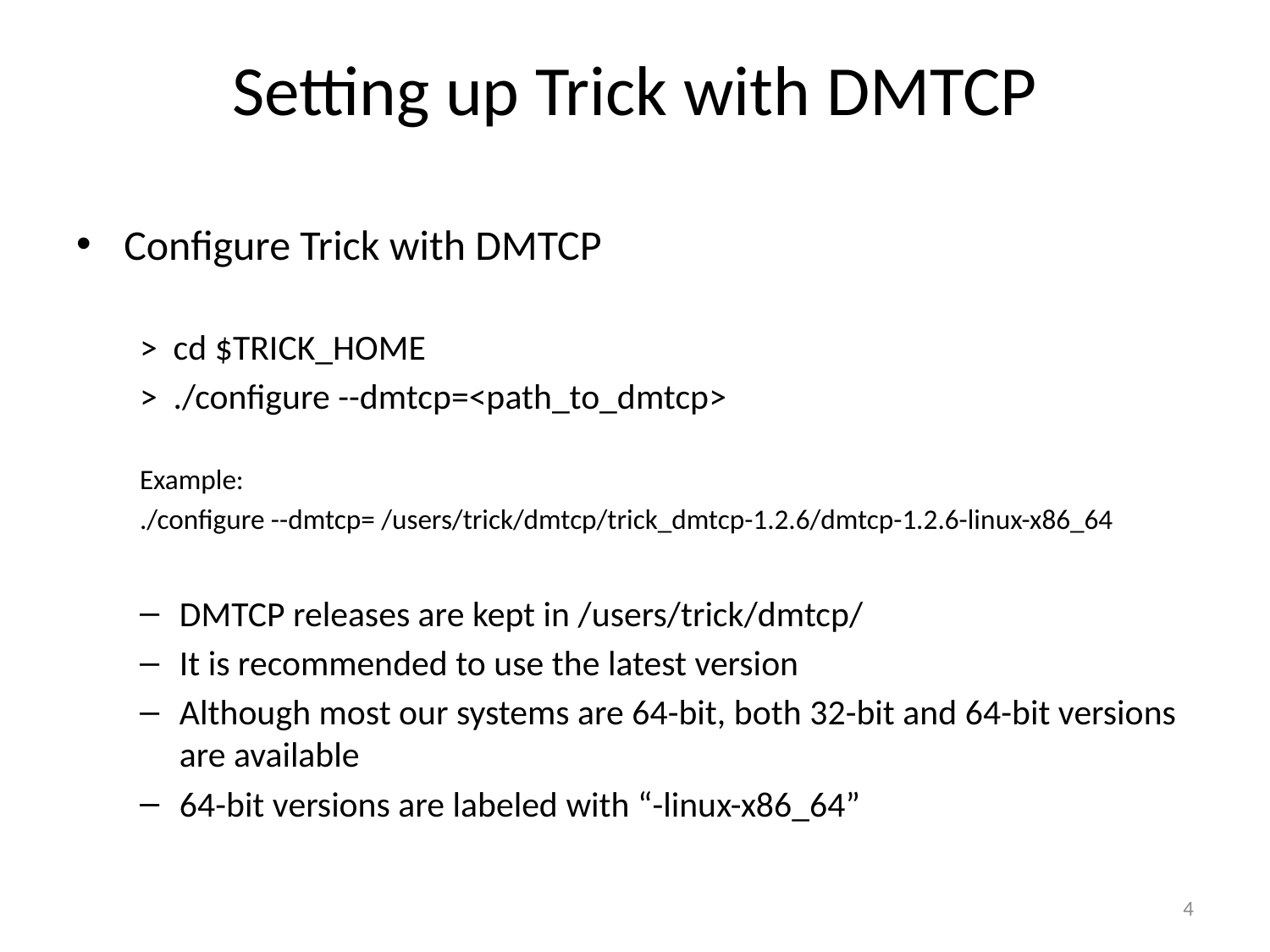

# Setting up Trick with DMTCP
Configure Trick with DMTCP

>  cd $TRICK_HOME
>  ./configure --dmtcp=<path_to_dmtcp>

Example:
./configure --dmtcp= /users/trick/dmtcp/trick_dmtcp-1.2.6/dmtcp-1.2.6-linux-x86_64

DMTCP releases are kept in /users/trick/dmtcp/
It is recommended to use the latest version
Although most our systems are 64-bit, both 32-bit and 64-bit versions are available
64-bit versions are labeled with “-linux-x86_64”

4